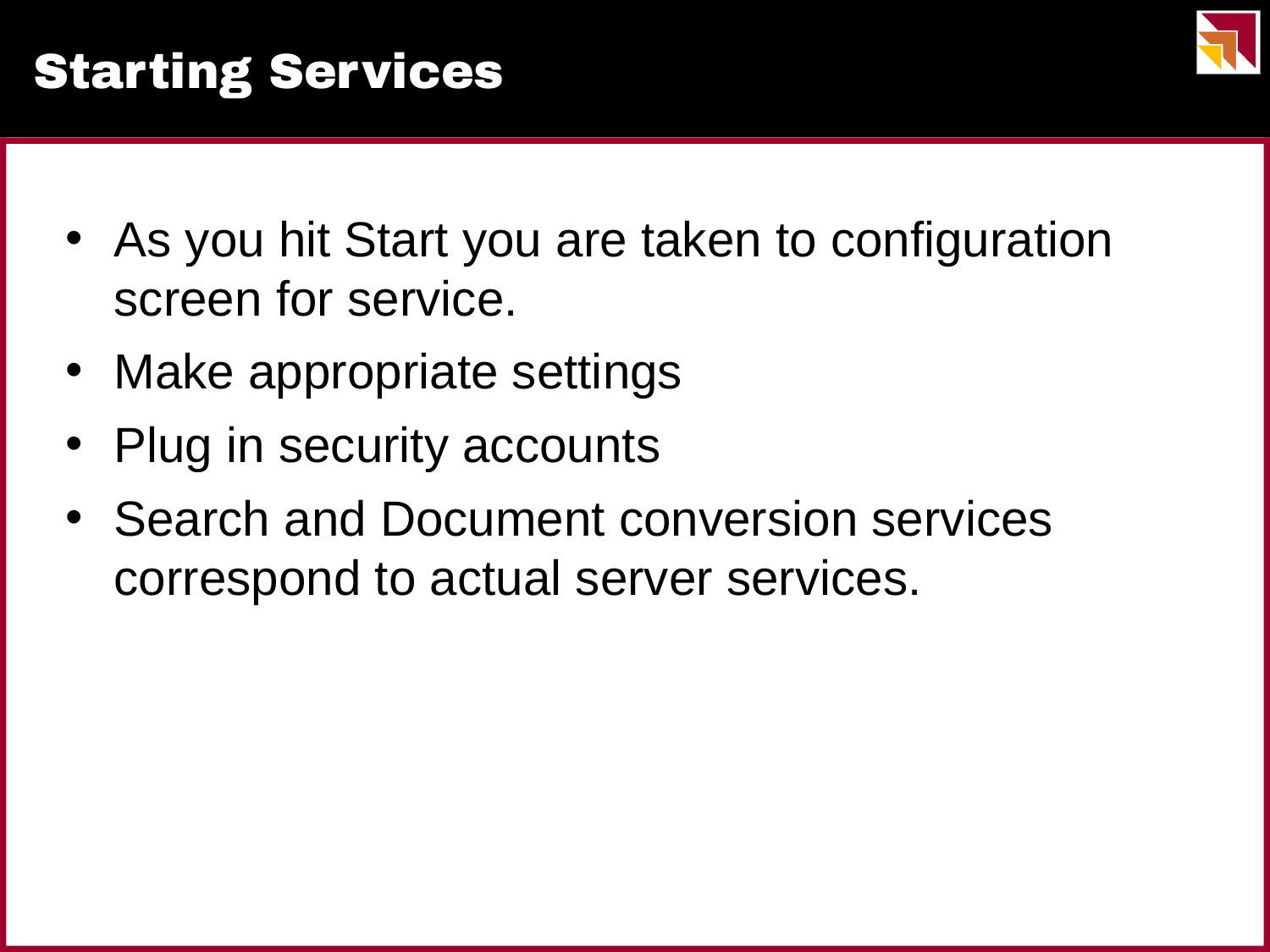

# Starting Services
As you hit Start you are taken to configuration screen for service.
Make appropriate settings
Plug in security accounts
Search and Document conversion services correspond to actual server services.